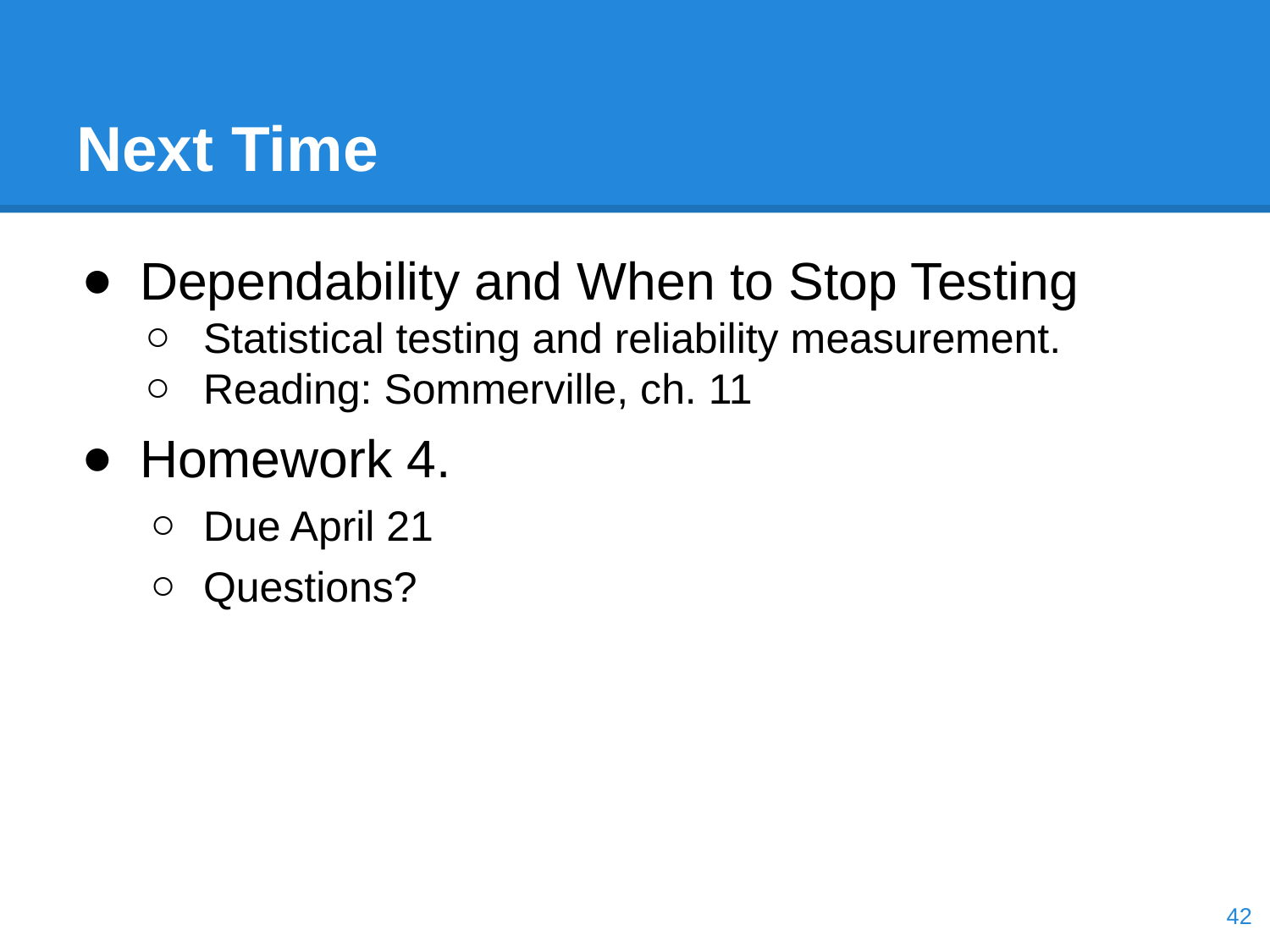

# Next Time
Dependability and When to Stop Testing
Statistical testing and reliability measurement.
Reading: Sommerville, ch. 11
Homework 4.
Due April 21
Questions?
42